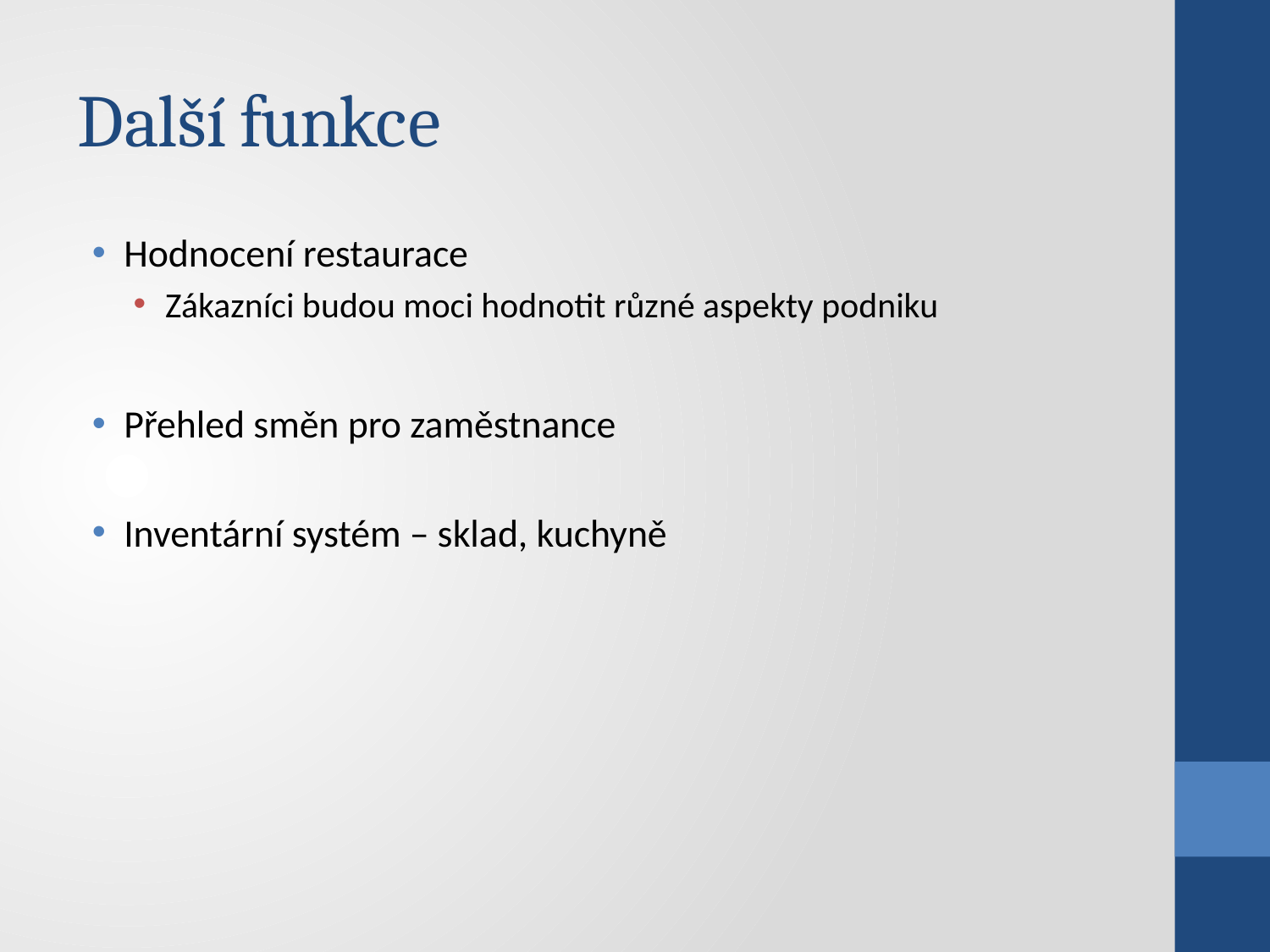

# Další funkce
Hodnocení restaurace
Zákazníci budou moci hodnotit různé aspekty podniku

Přehled směn pro zaměstnance

Inventární systém – sklad, kuchyně